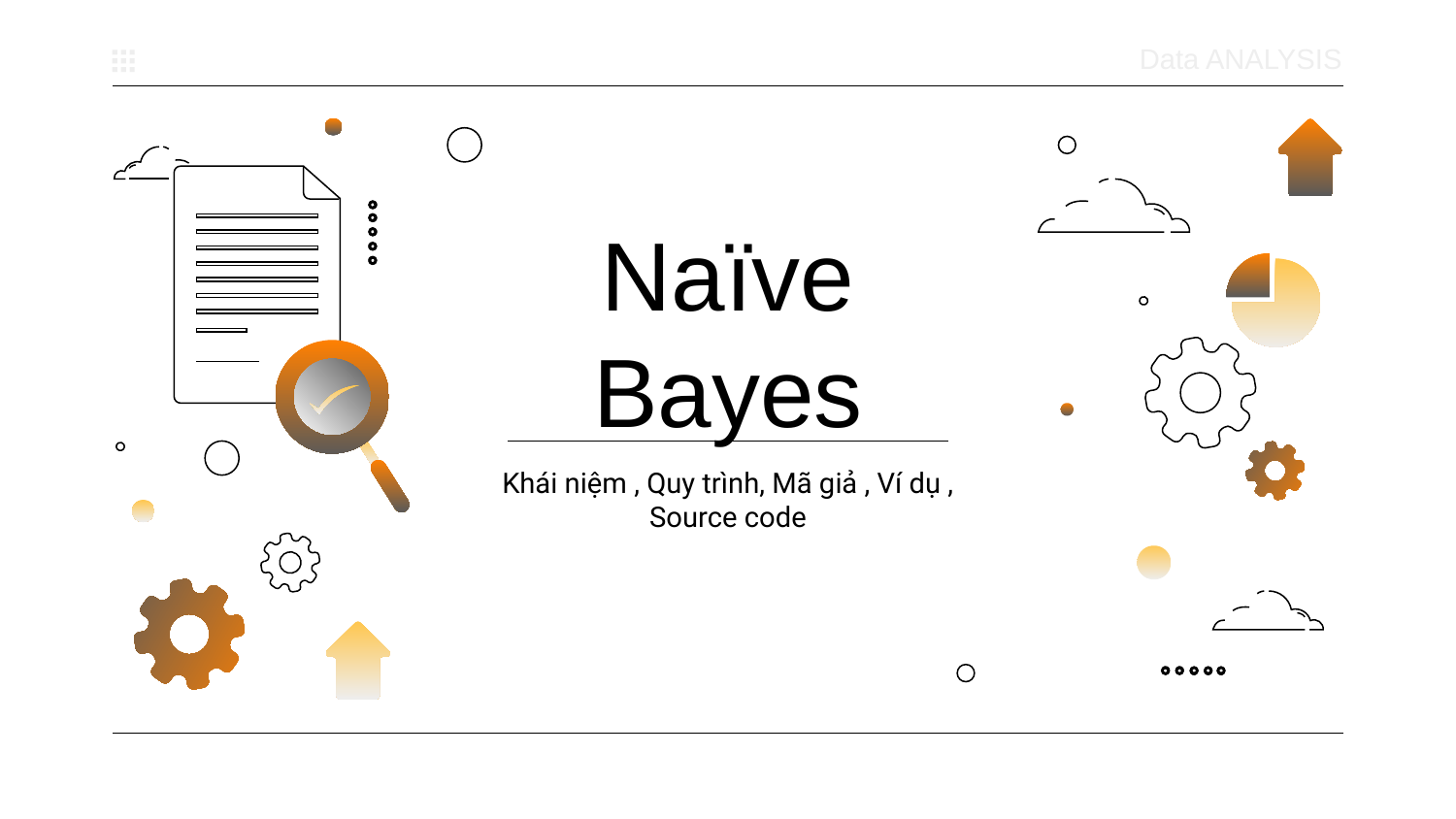

Data ANALYSIS

# Naïve Bayes

Khái niệm , Quy trình, Mã giả , Ví dụ , Source code